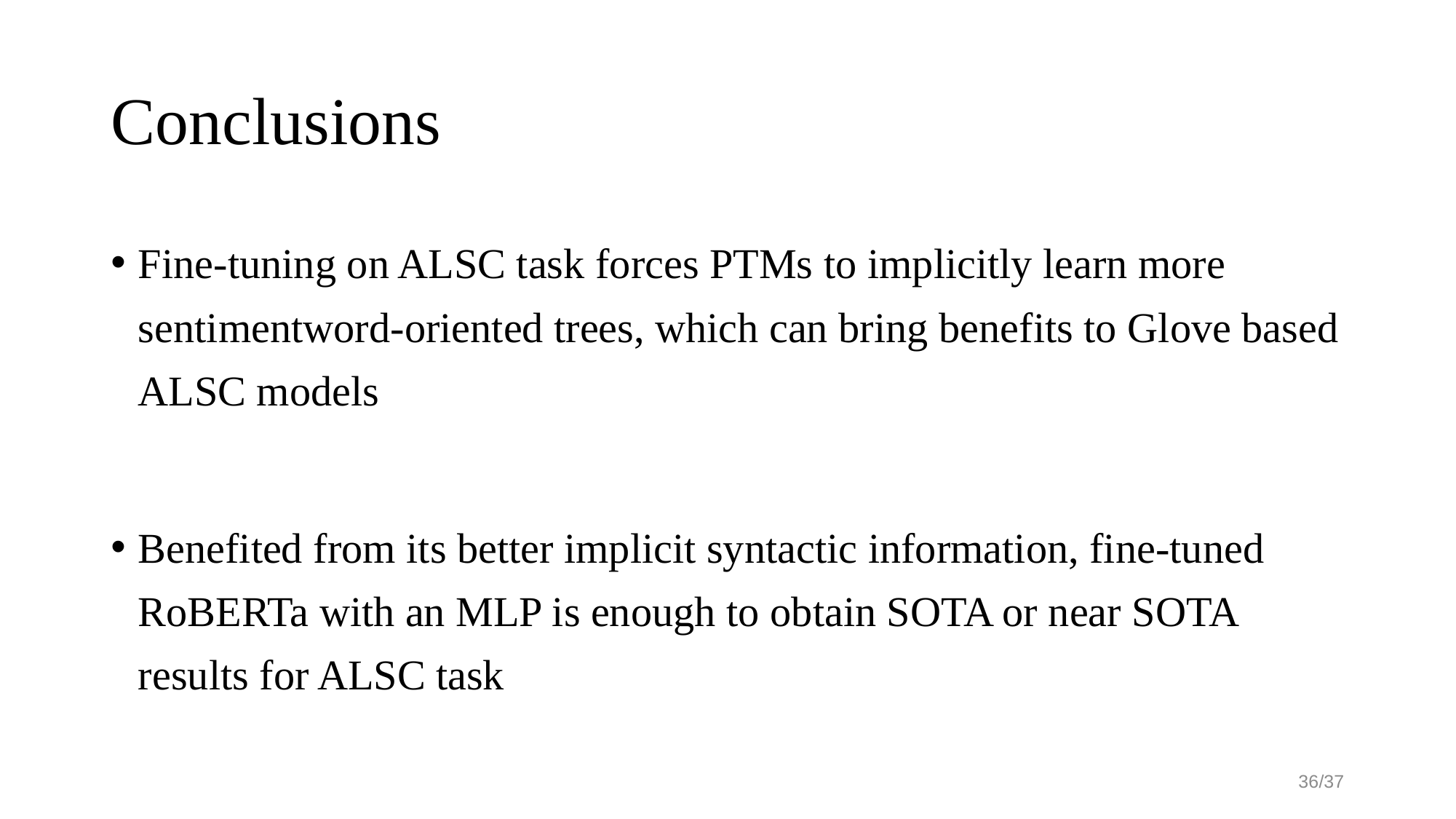

# Conclusions
Fine-tuning on ALSC task forces PTMs to implicitly learn more sentimentword-oriented trees, which can bring benefits to Glove based ALSC models

Benefited from its better implicit syntactic information, fine-tuned RoBERTa with an MLP is enough to obtain SOTA or near SOTA results for ALSC task

36/37